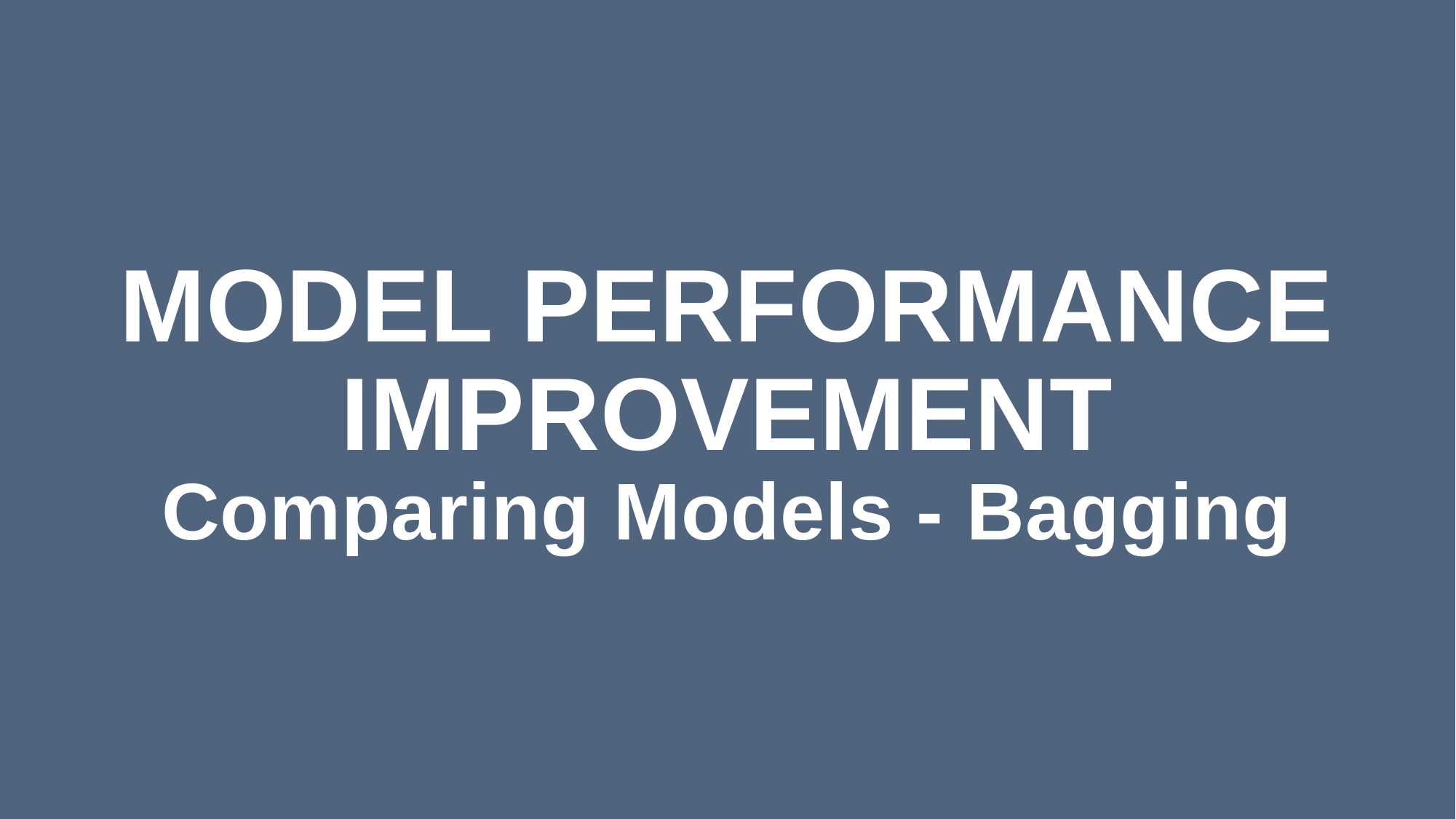

# MODEL PERFORMANCE IMPROVEMENT Comparing Models - Bagging